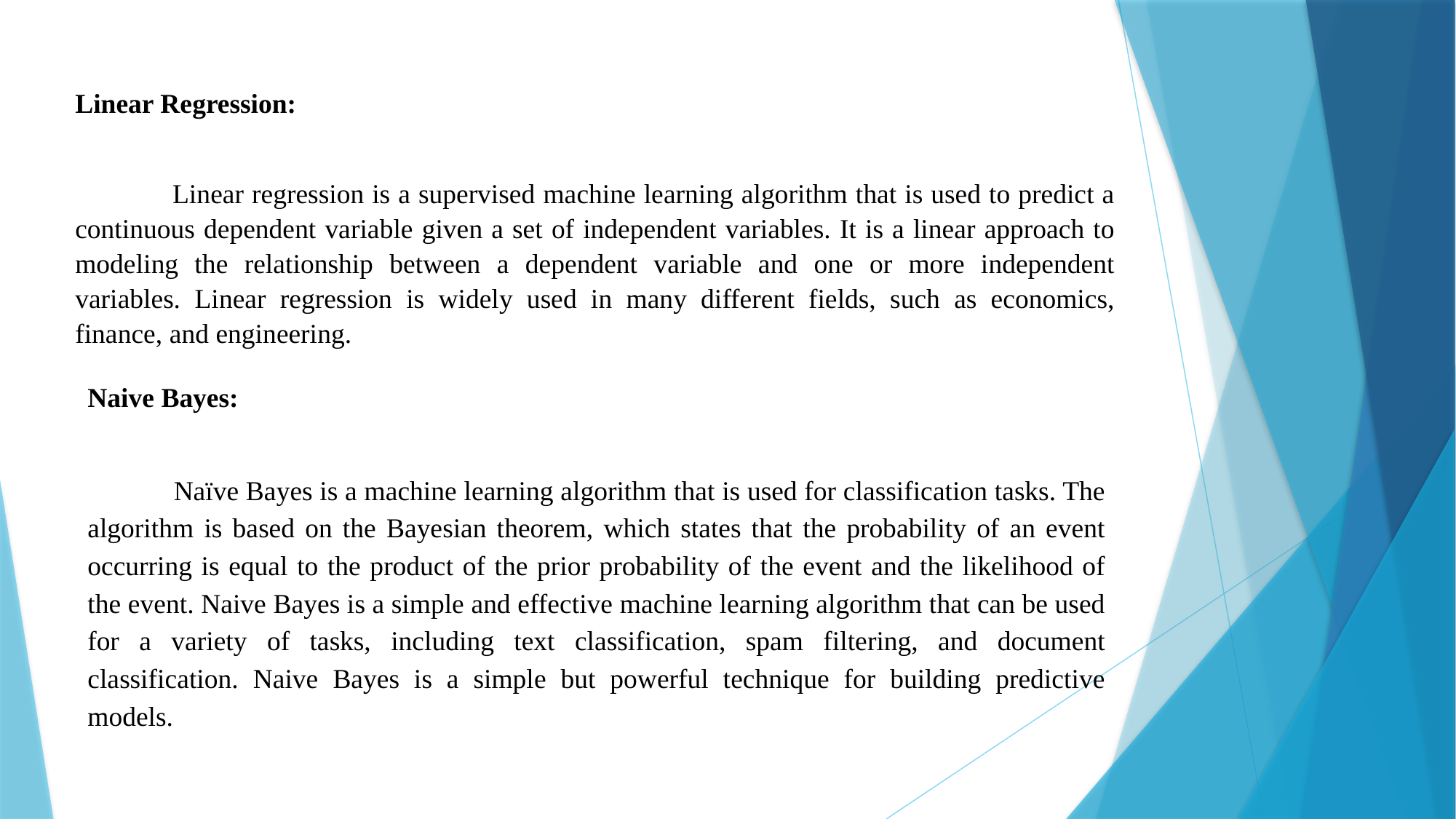

Linear Regression:

            Linear regression is a supervised machine learning algorithm that is used to predict a continuous dependent variable given a set of independent variables. It is a linear approach to modeling the relationship between a dependent variable and one or more independent variables. Linear regression is widely used in many different fields, such as economics, finance, and engineering.
Naive Bayes:

            Naïve Bayes is a machine learning algorithm that is used for classification tasks. The algorithm is based on the Bayesian theorem, which states that the probability of an event occurring is equal to the product of the prior probability of the event and the likelihood of the event. Naive Bayes is a simple and effective machine learning algorithm that can be used for a variety of tasks, including text classification, spam filtering, and document classification. Naive Bayes is a simple but powerful technique for building predictive models.